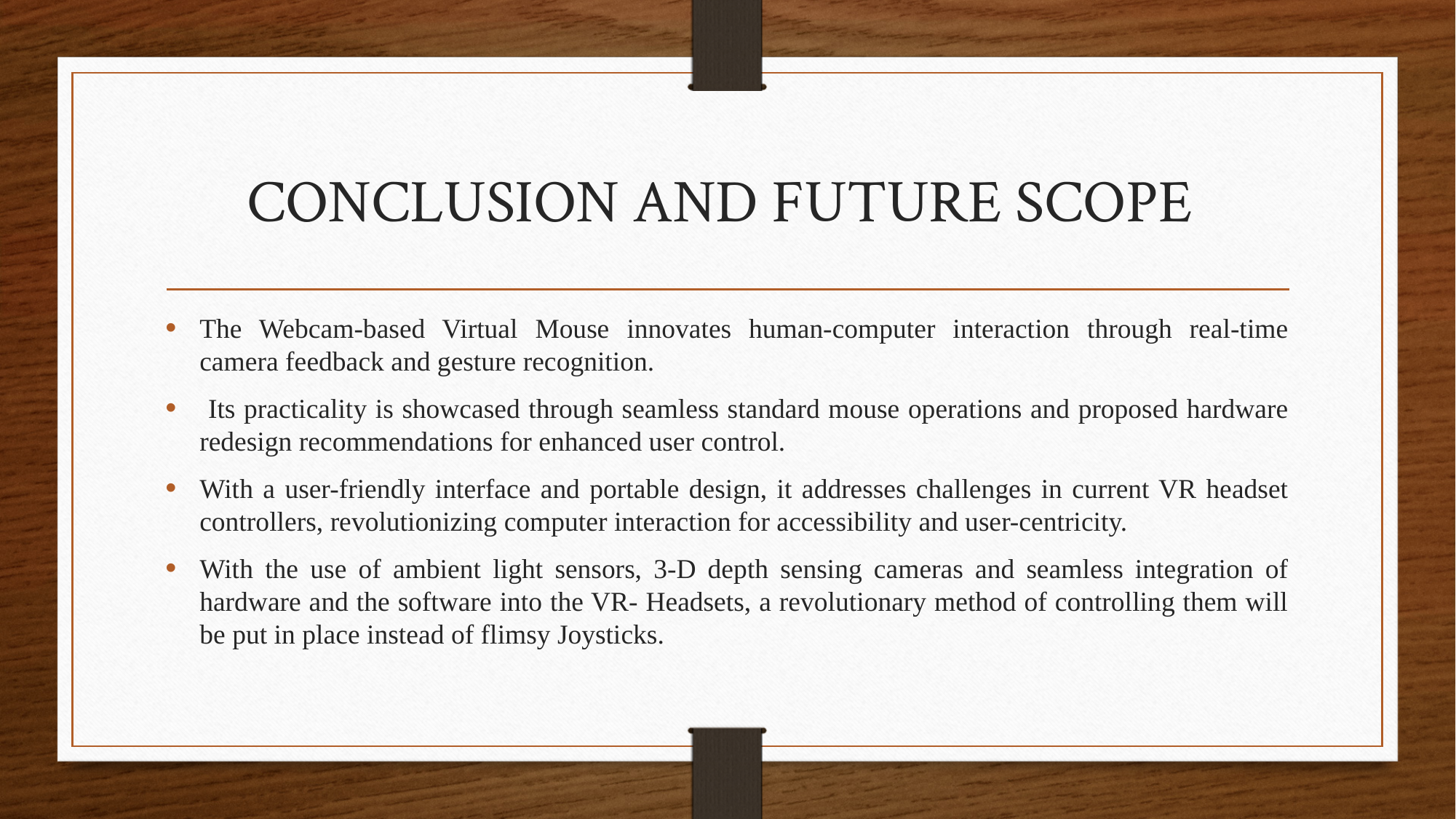

# CONCLUSION AND FUTURE SCOPE
The Webcam-based Virtual Mouse innovates human-computer interaction through real-time camera feedback and gesture recognition.
 Its practicality is showcased through seamless standard mouse operations and proposed hardware redesign recommendations for enhanced user control.
With a user-friendly interface and portable design, it addresses challenges in current VR headset controllers, revolutionizing computer interaction for accessibility and user-centricity.
With the use of ambient light sensors, 3-D depth sensing cameras and seamless integration of hardware and the software into the VR- Headsets, a revolutionary method of controlling them will be put in place instead of flimsy Joysticks.